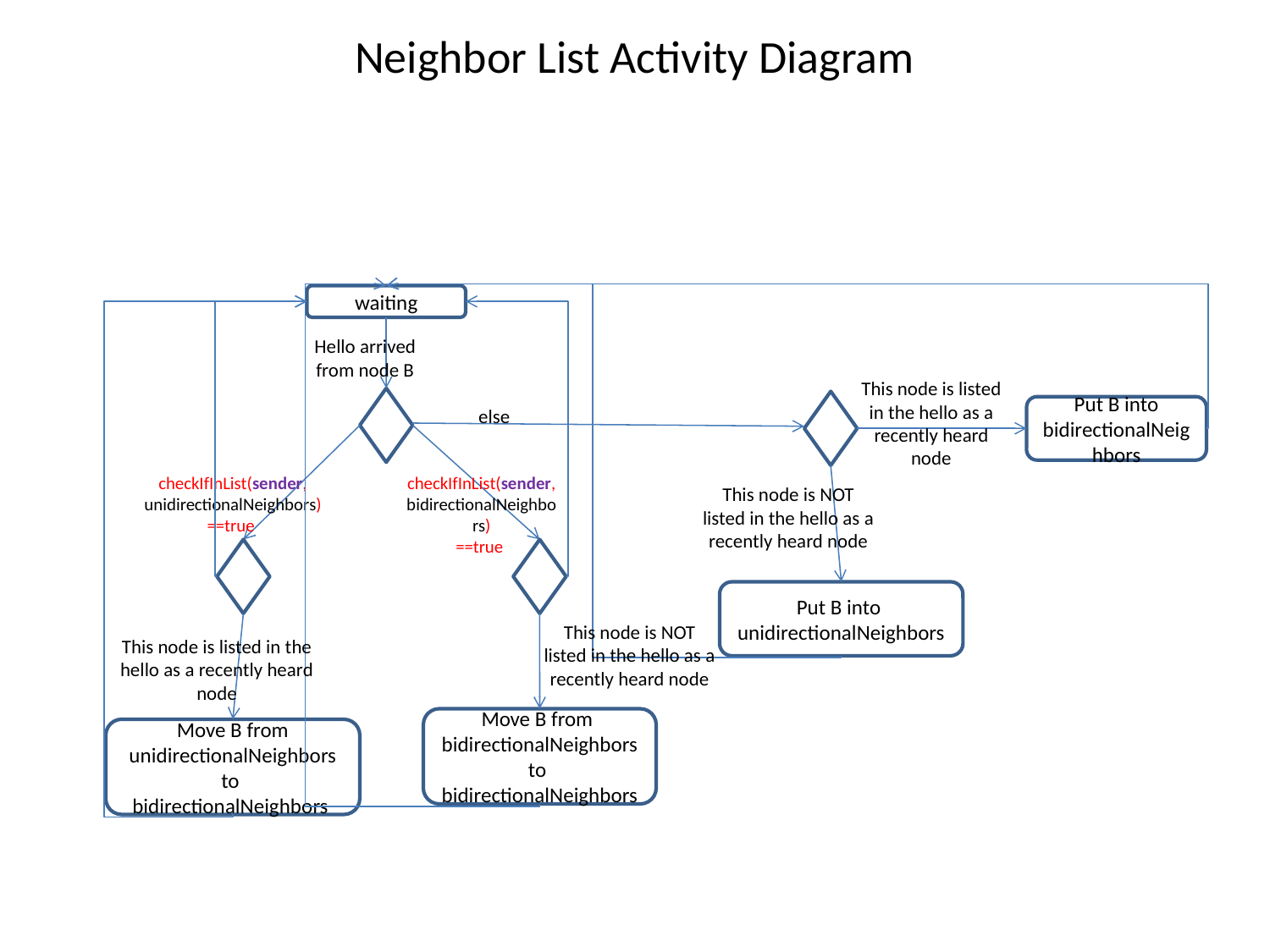

# Neighbor List Activity Diagram
waiting
Hello arrived from node B
This node is listed in the hello as a recently heard node

Put B into bidirectionalNeighbors
else
checkIfInList(sender,
unidirectionalNeighbors)
==true
checkIfInList(sender,
bidirectionalNeighbors)
==true
This node is NOT listed in the hello as a recently heard node

Put B into  unidirectionalNeighbors
This node is NOT listed in the hello as a recently heard node
This node is listed in the hello as a recently heard node
Move B from  bidirectionalNeighbors to  bidirectionalNeighbors
Move B from unidirectionalNeighbors to  bidirectionalNeighbors